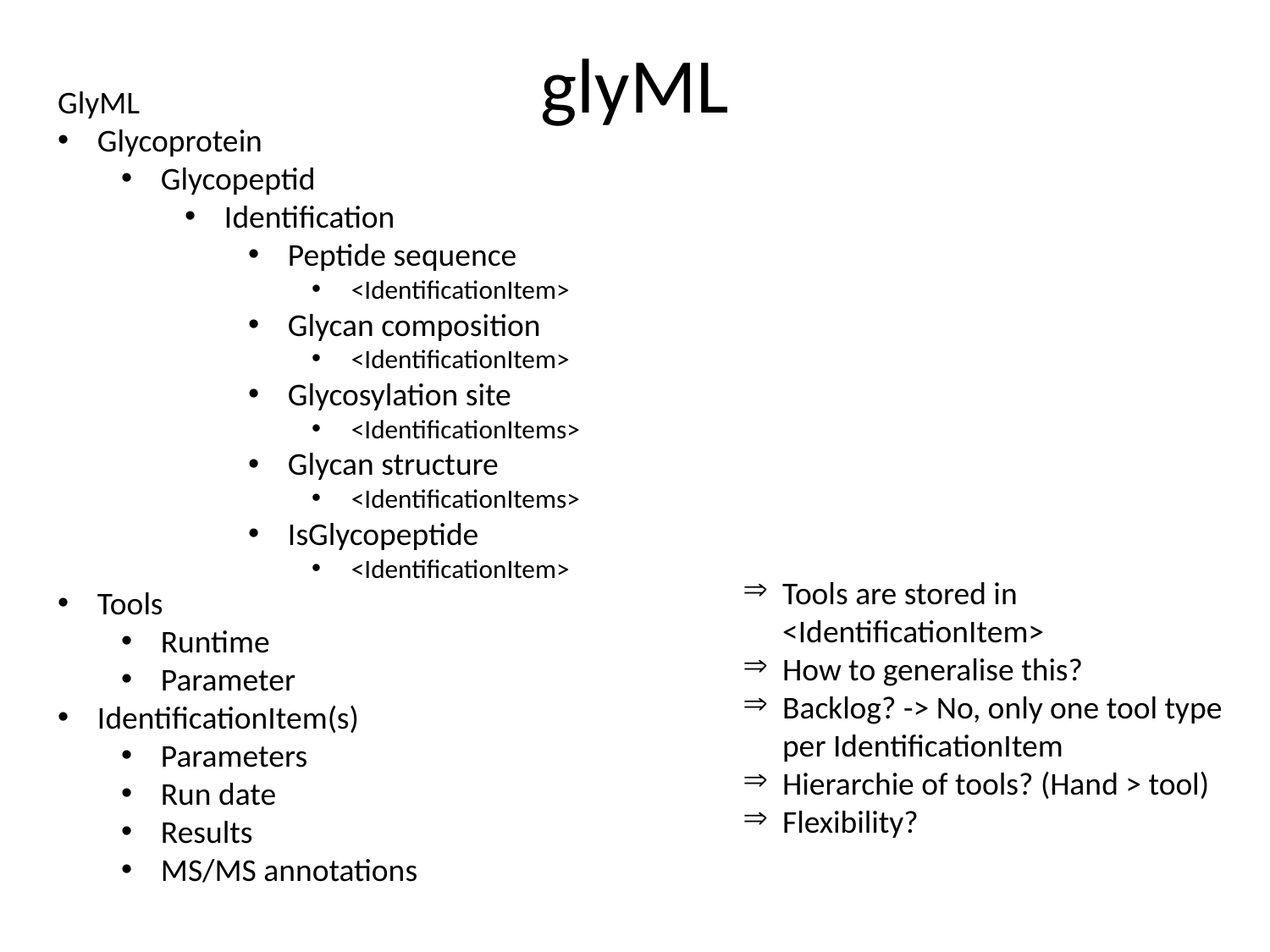

# glyML
GlyML
Glycoprotein
Glycopeptid
Identification
Peptide sequence
<IdentificationItem>
Glycan composition
<IdentificationItem>
Glycosylation site
<IdentificationItems>
Glycan structure
<IdentificationItems>
IsGlycopeptide
<IdentificationItem>
Tools
Runtime
Parameter
IdentificationItem(s)
Parameters
Run date
Results
MS/MS annotations

Tools are stored in <IdentificationItem>
How to generalise this?
Backlog? -> No, only one tool type per IdentificationItem
Hierarchie of tools? (Hand > tool)
Flexibility?